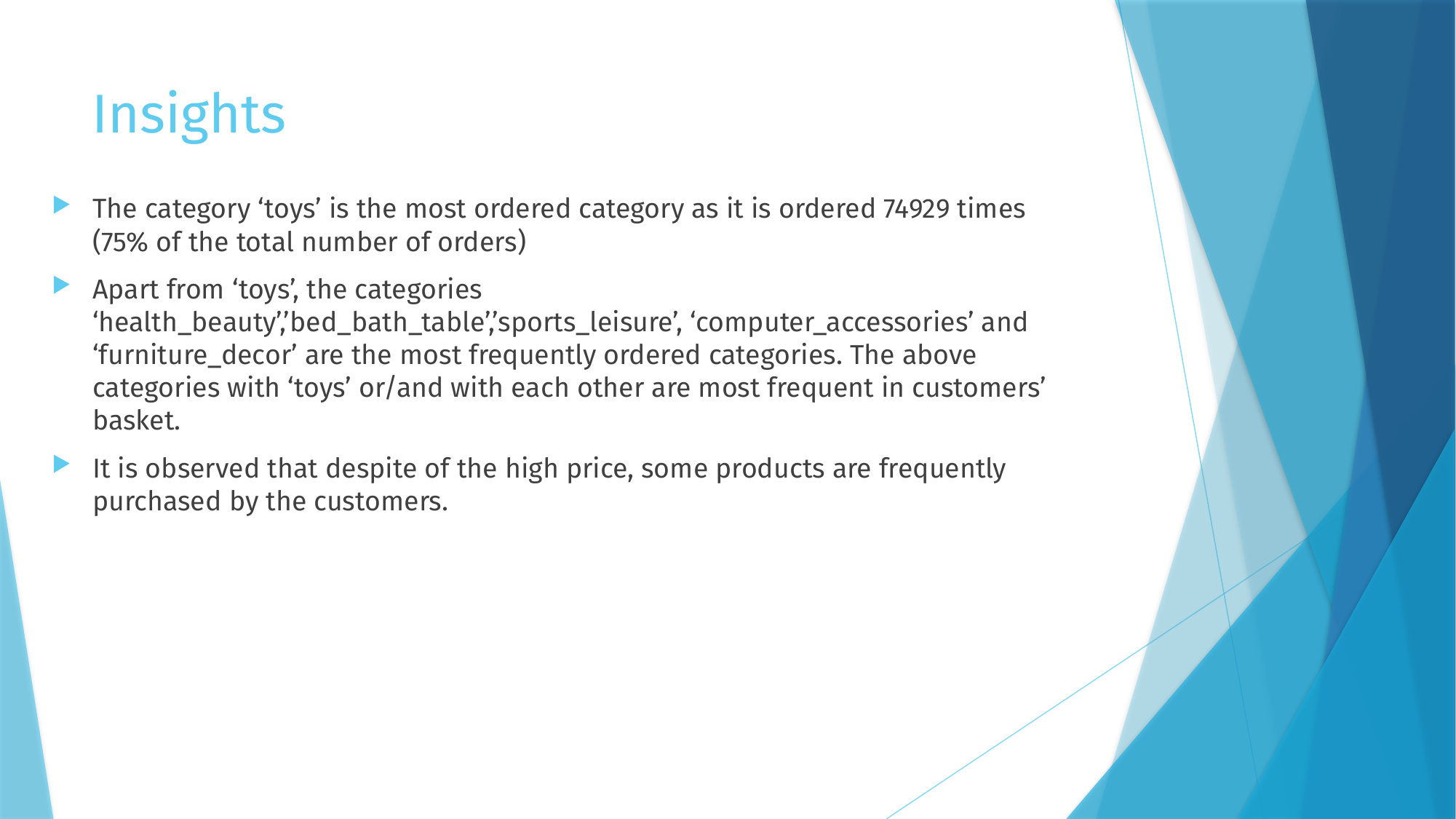

# Insights
The category ‘toys’ is the most ordered category as it is ordered 74929 times (75% of the total number of orders)
Apart from ‘toys’, the categories ‘health_beauty’,’bed_bath_table’,’sports_leisure’, ‘computer_accessories’ and ‘furniture_decor’ are the most frequently ordered categories. The above categories with ‘toys’ or/and with each other are most frequent in customers’ basket.
It is observed that despite of the high price, some products are frequently purchased by the customers.